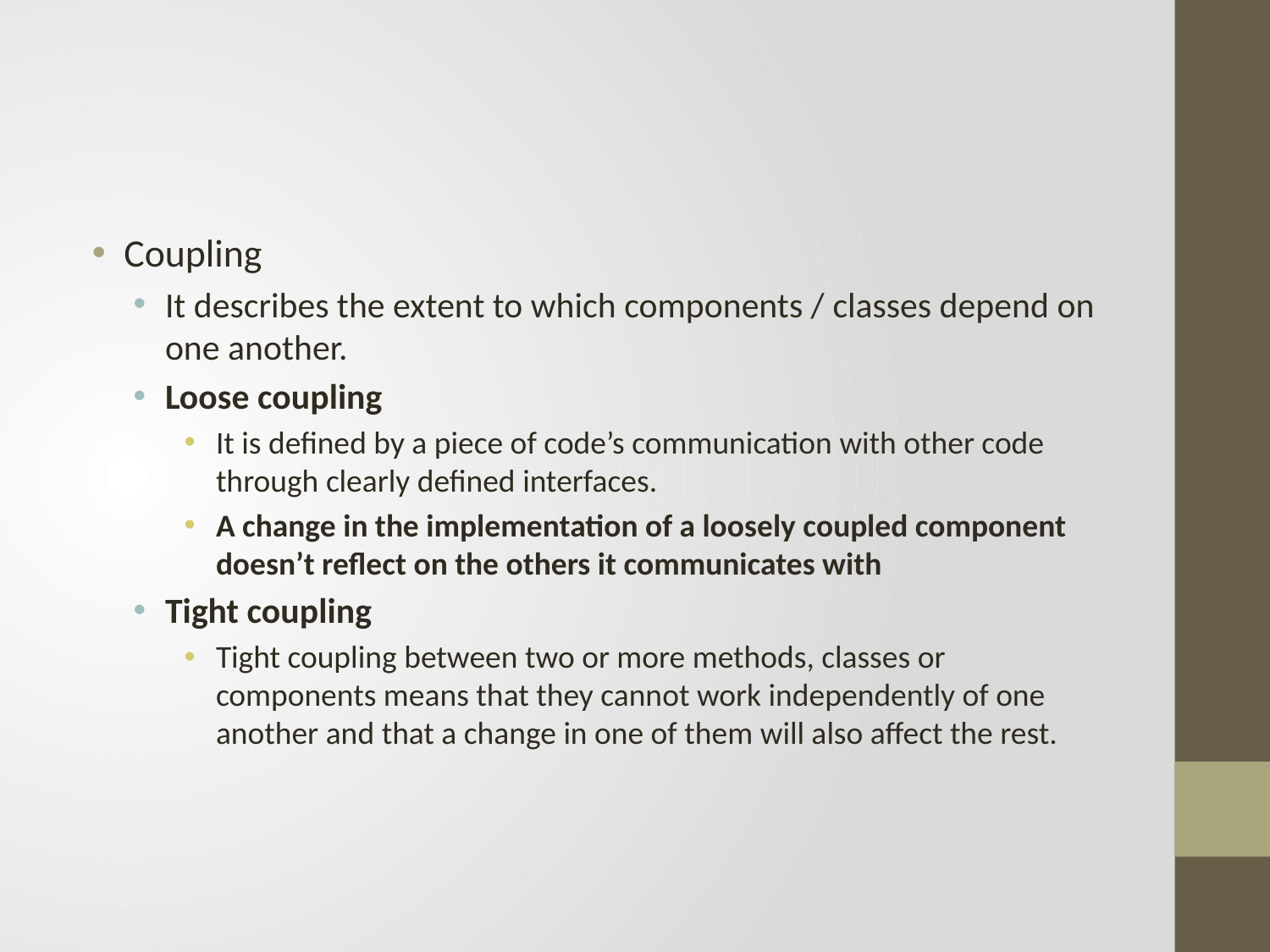

#
Coupling
It describes the extent to which components / classes depend on one another.
Loose coupling
It is defined by a piece of code’s communication with other code through clearly defined interfaces.
A change in the implementation of a loosely coupled component doesn’t reflect on the others it communicates with
Tight coupling
Tight coupling between two or more methods, classes or components means that they cannot work independently of one another and that a change in one of them will also affect the rest.